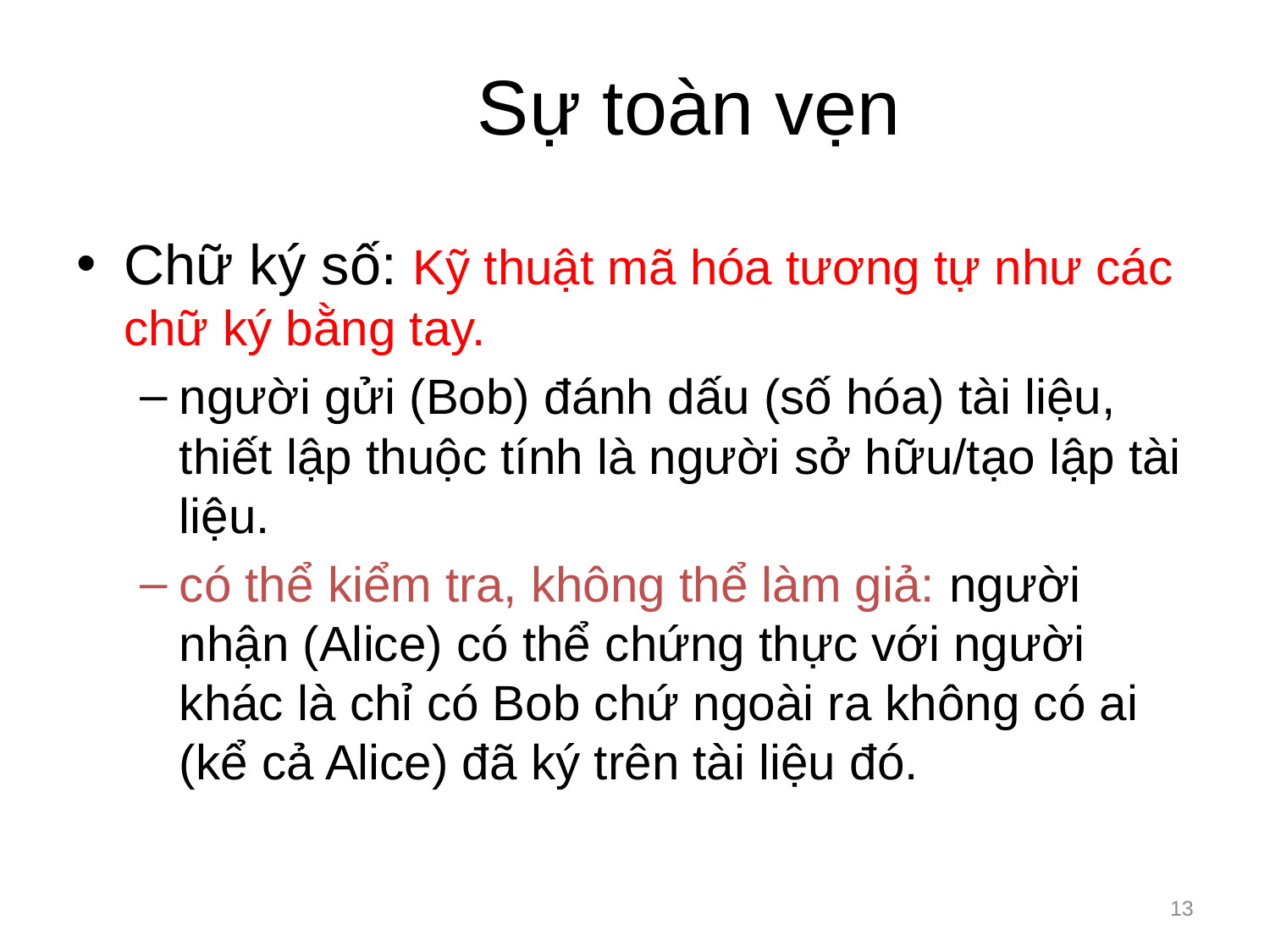

# Sự toàn vẹn
Chữ ký số: Kỹ thuật mã hóa tương tự như các chữ ký bằng tay.
người gửi (Bob) đánh dấu (số hóa) tài liệu, thiết lập thuộc tính là người sở hữu/tạo lập tài liệu.
có thể kiểm tra, không thể làm giả: người nhận (Alice) có thể chứng thực với người khác là chỉ có Bob chứ ngoài ra không có ai (kể cả Alice) đã ký trên tài liệu đó.

13